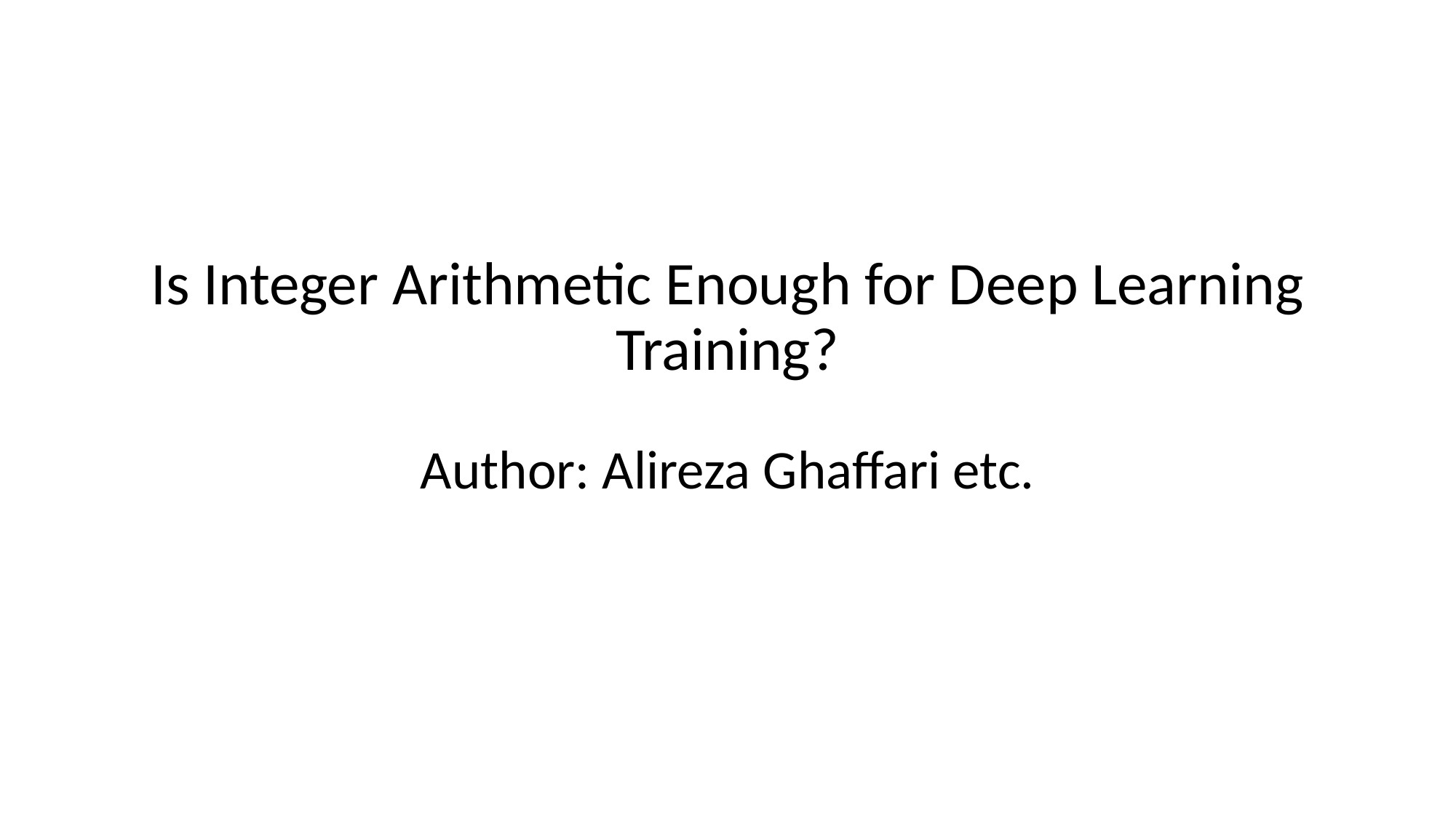

# Is Integer Arithmetic Enough for Deep Learning Training? Author: Alireza Ghaffari etc.